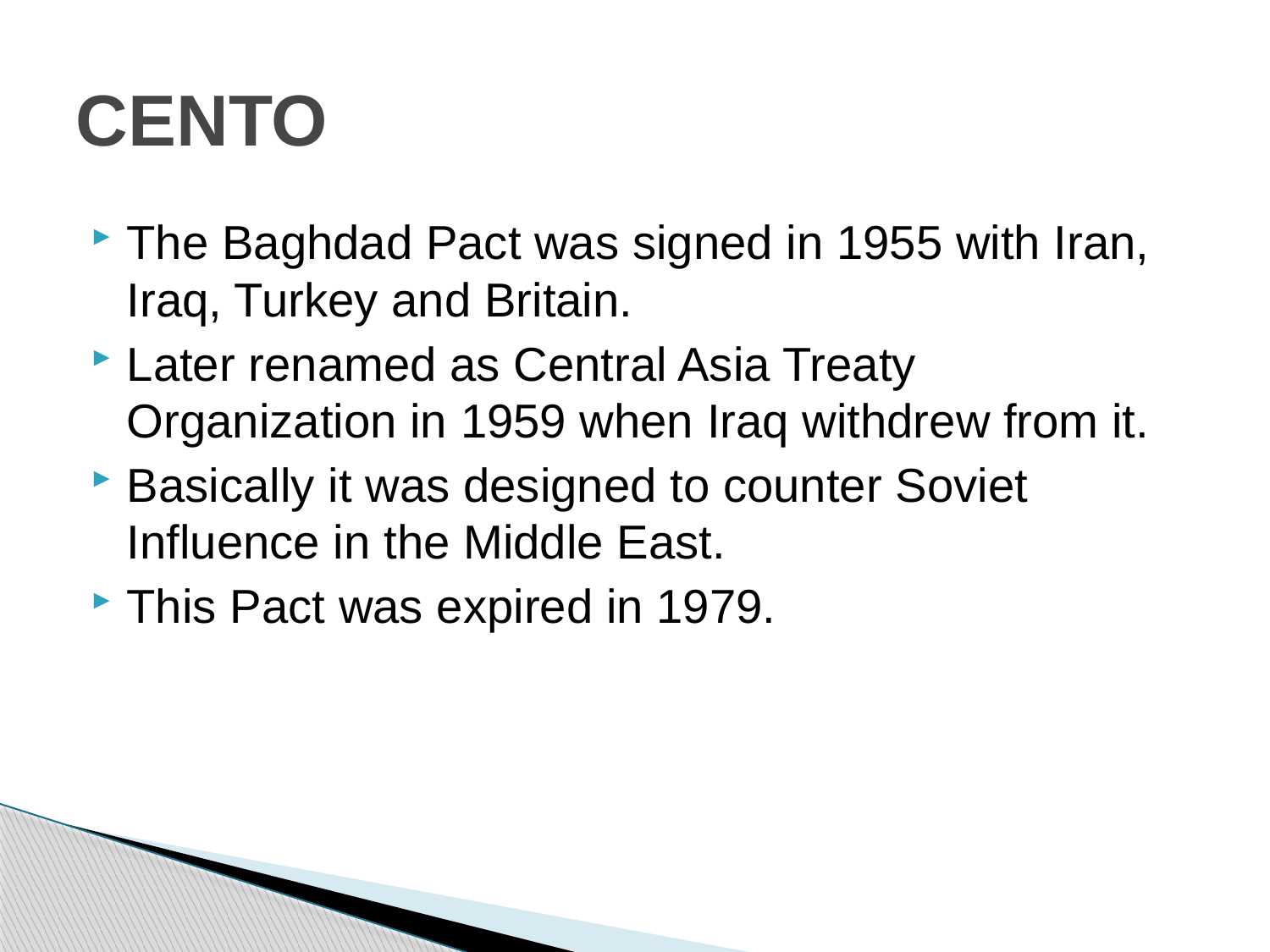

# CENTO
The Baghdad Pact was signed in 1955 with Iran, Iraq, Turkey and Britain.
Later renamed as Central Asia Treaty Organization in 1959 when Iraq withdrew from it.
Basically it was designed to counter Soviet Influence in the Middle East.
This Pact was expired in 1979.